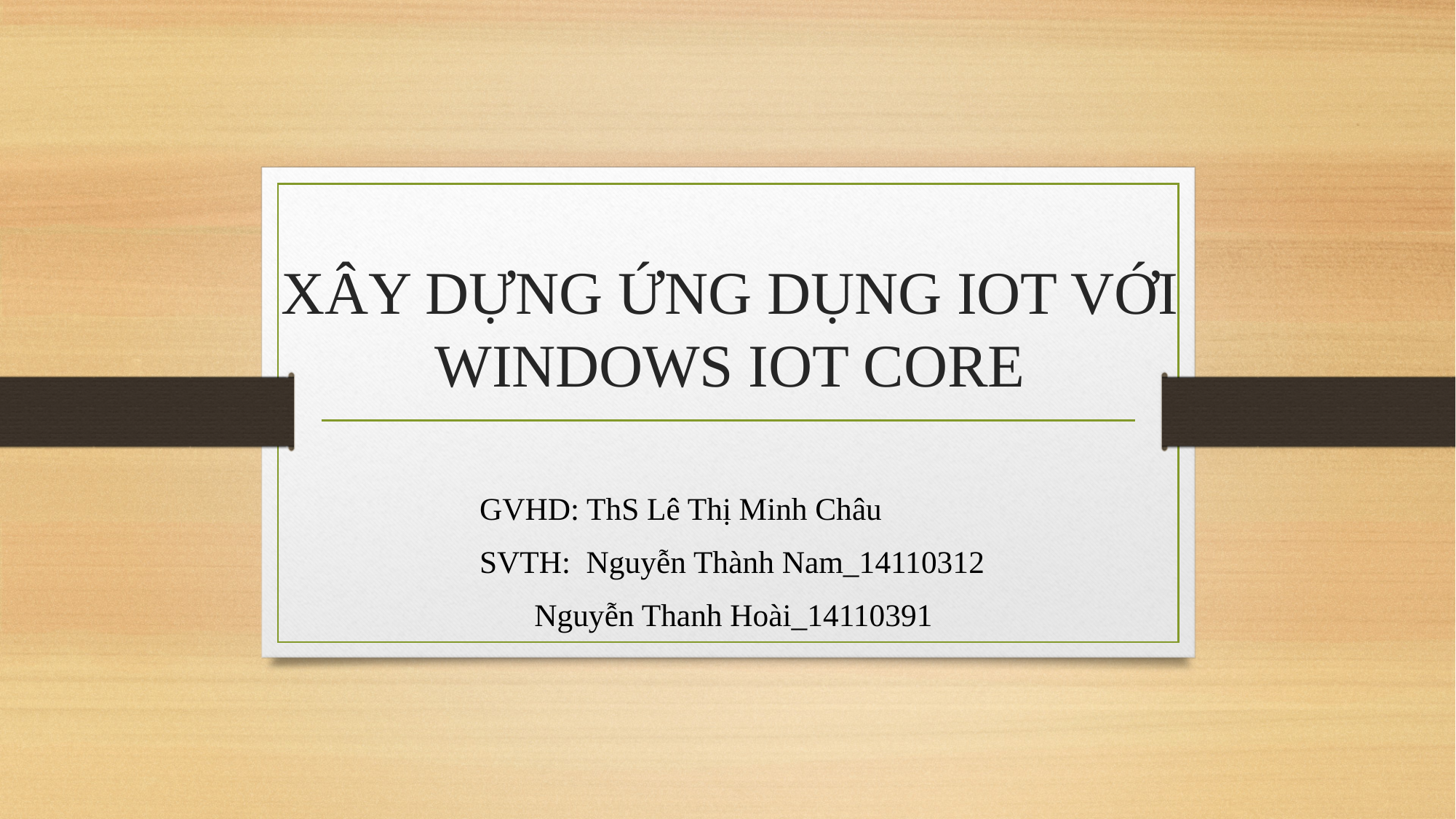

# XÂY DỰNG ỨNG DỤNG IOT VỚI WINDOWS IOT CORE
					GVHD: ThS Lê Thị Minh Châu
					SVTH:  Nguyễn Thành Nam_14110312
						       Nguyễn Thanh Hoài_14110391